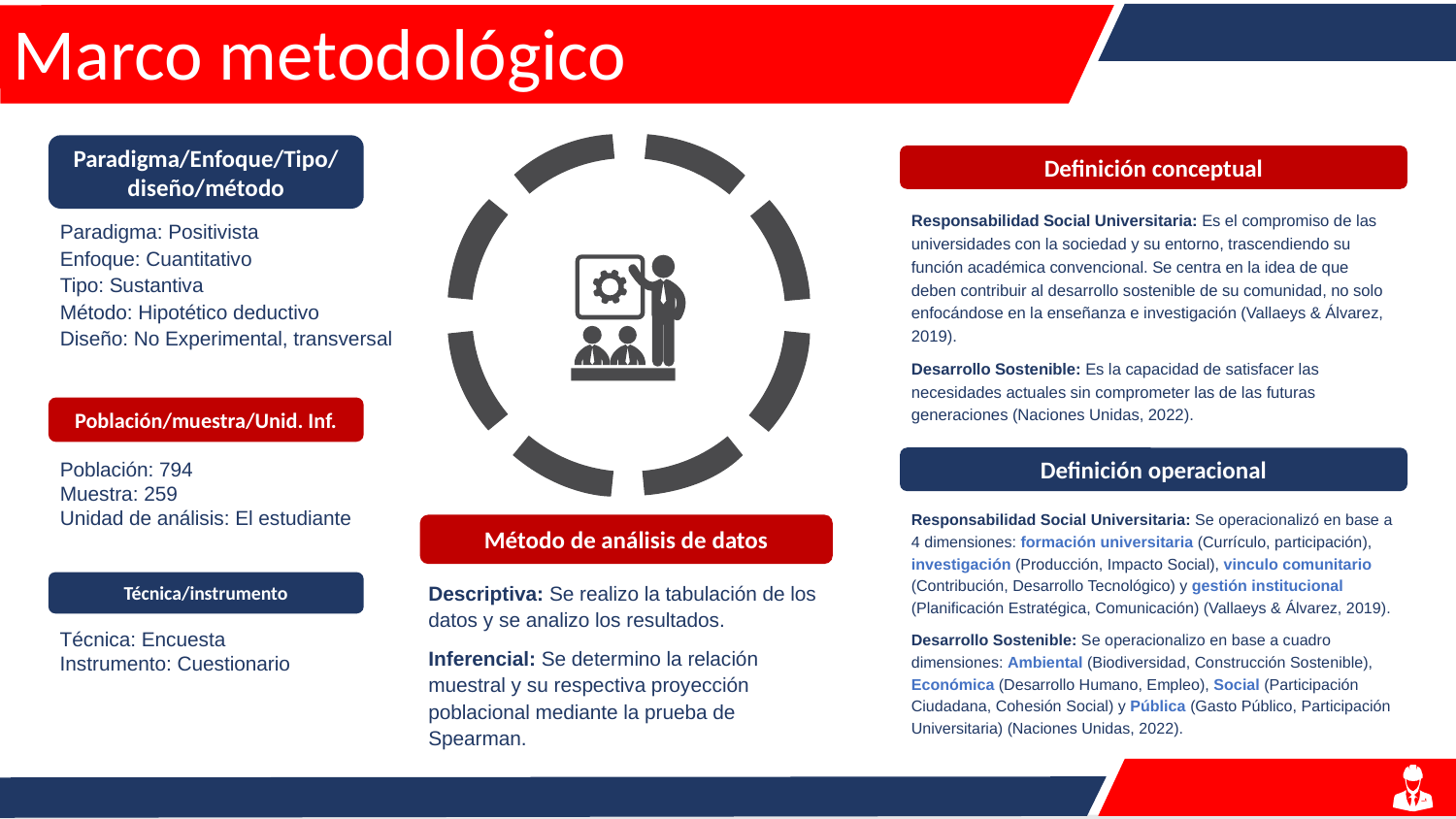

# Marco metodológico

Paradigma/Enfoque/Tipo/diseño/método
Definición conceptual
Responsabilidad Social Universitaria: Es el compromiso de las universidades con la sociedad y su entorno, trascendiendo su función académica convencional. Se centra en la idea de que deben contribuir al desarrollo sostenible de su comunidad, no solo enfocándose en la enseñanza e investigación (Vallaeys & Álvarez, 2019).
Desarrollo Sostenible: Es la capacidad de satisfacer las necesidades actuales sin comprometer las de las futuras generaciones (Naciones Unidas, 2022).
Paradigma: Positivista
Enfoque: Cuantitativo
Tipo: Sustantiva
Método: Hipotético deductivo
Diseño: No Experimental, transversal
Población/muestra/Unid. Inf.
Población: 794
Muestra: 259
Unidad de análisis: El estudiante
Definición operacional
Responsabilidad Social Universitaria: Se operacionalizó en base a 4 dimensiones: formación universitaria (Currículo, participación), investigación (Producción, Impacto Social), vinculo comunitario (Contribución, Desarrollo Tecnológico) y gestión institucional (Planificación Estratégica, Comunicación) (Vallaeys & Álvarez, 2019).
Desarrollo Sostenible: Se operacionalizo en base a cuadro dimensiones: Ambiental (Biodiversidad, Construcción Sostenible), Económica (Desarrollo Humano, Empleo), Social (Participación Ciudadana, Cohesión Social) y Pública (Gasto Público, Participación Universitaria) (Naciones Unidas, 2022).
Método de análisis de datos
Descriptiva: Se realizo la tabulación de los datos y se analizo los resultados.
Inferencial: Se determino la relación muestral y su respectiva proyección poblacional mediante la prueba de Spearman.

Técnica/instrumento
Técnica: Encuesta
Instrumento: Cuestionario